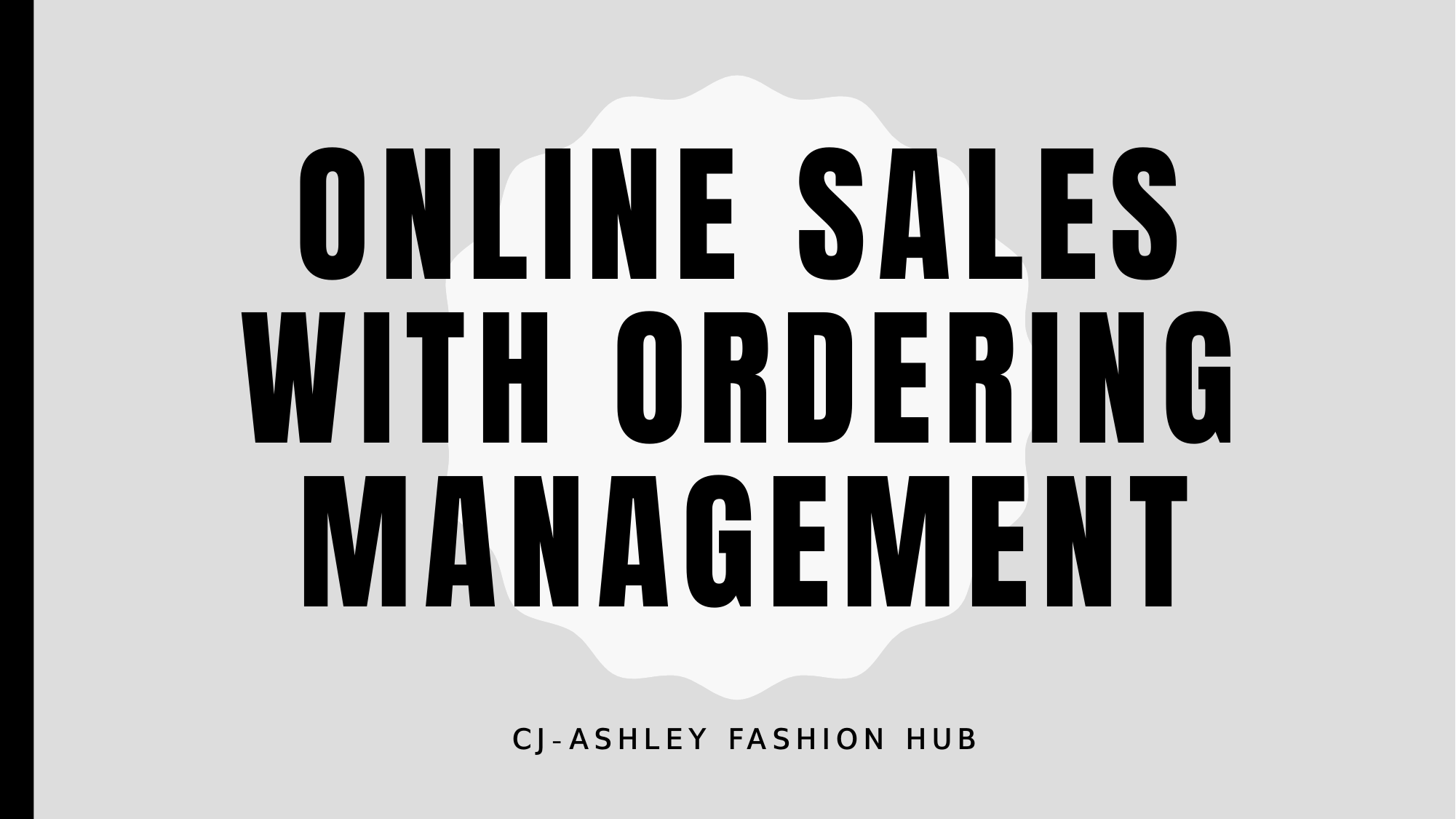

# ONLINE SALES with ordering Management
CJ-Ashley fashion hub